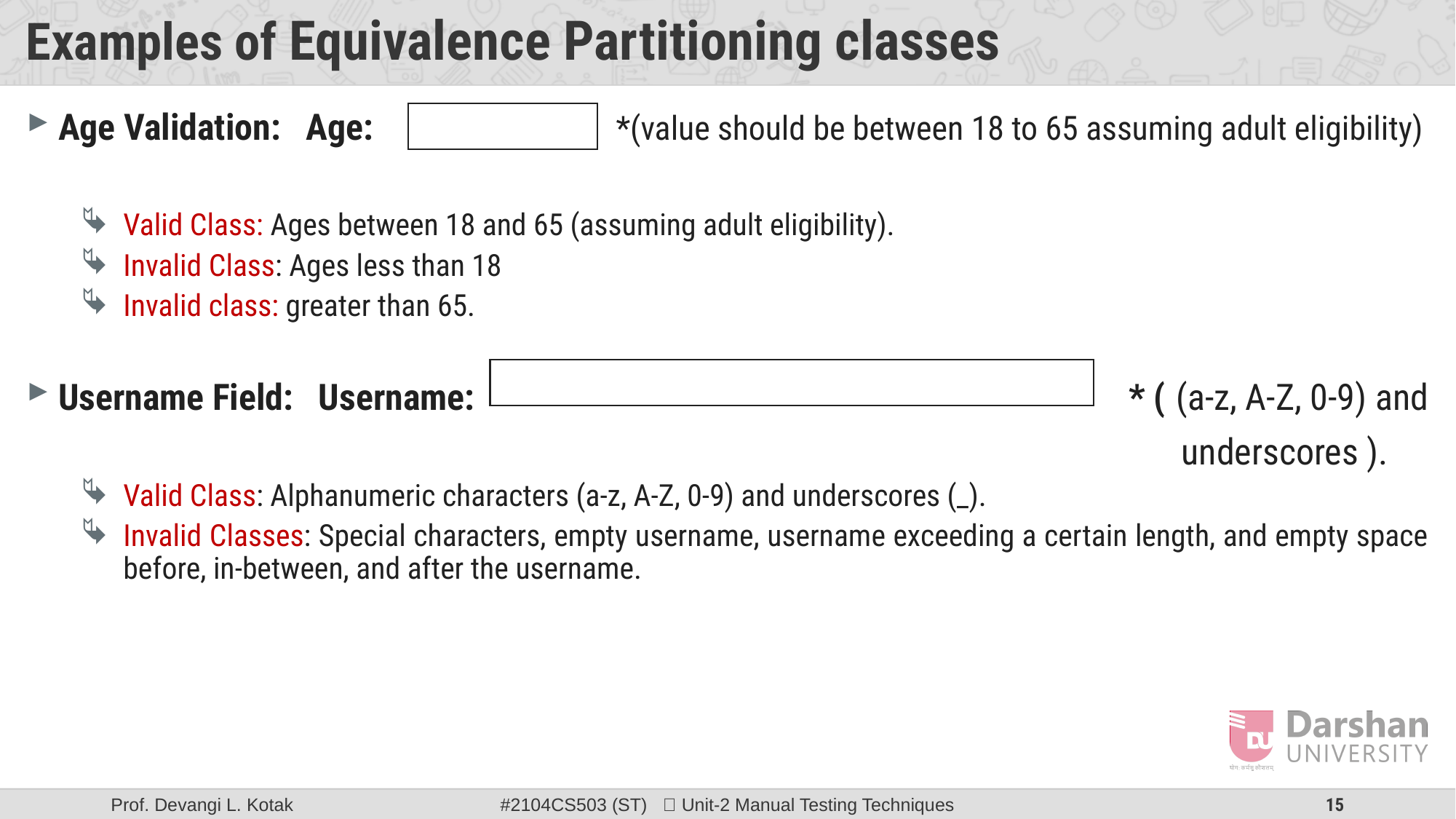

# Examples of Equivalence Partitioning classes
Age Validation:   Age:                             *(value should be between 18 to 65 assuming adult eligibility)

Valid Class: Ages between 18 and 65 (assuming adult eligibility).
Invalid Class: Ages less than 18
Invalid class: greater than 65.‍

‍Username Field:   Username:                                                                              * ( (a-z, A-Z, 0-9) and
                                                                                                                                          underscores ).
Valid Class: Alphanumeric characters (a-z, A-Z, 0-9) and underscores (_).
Invalid Classes: Special characters, empty username, username exceeding a certain length, and empty space before, in-between, and after the username.